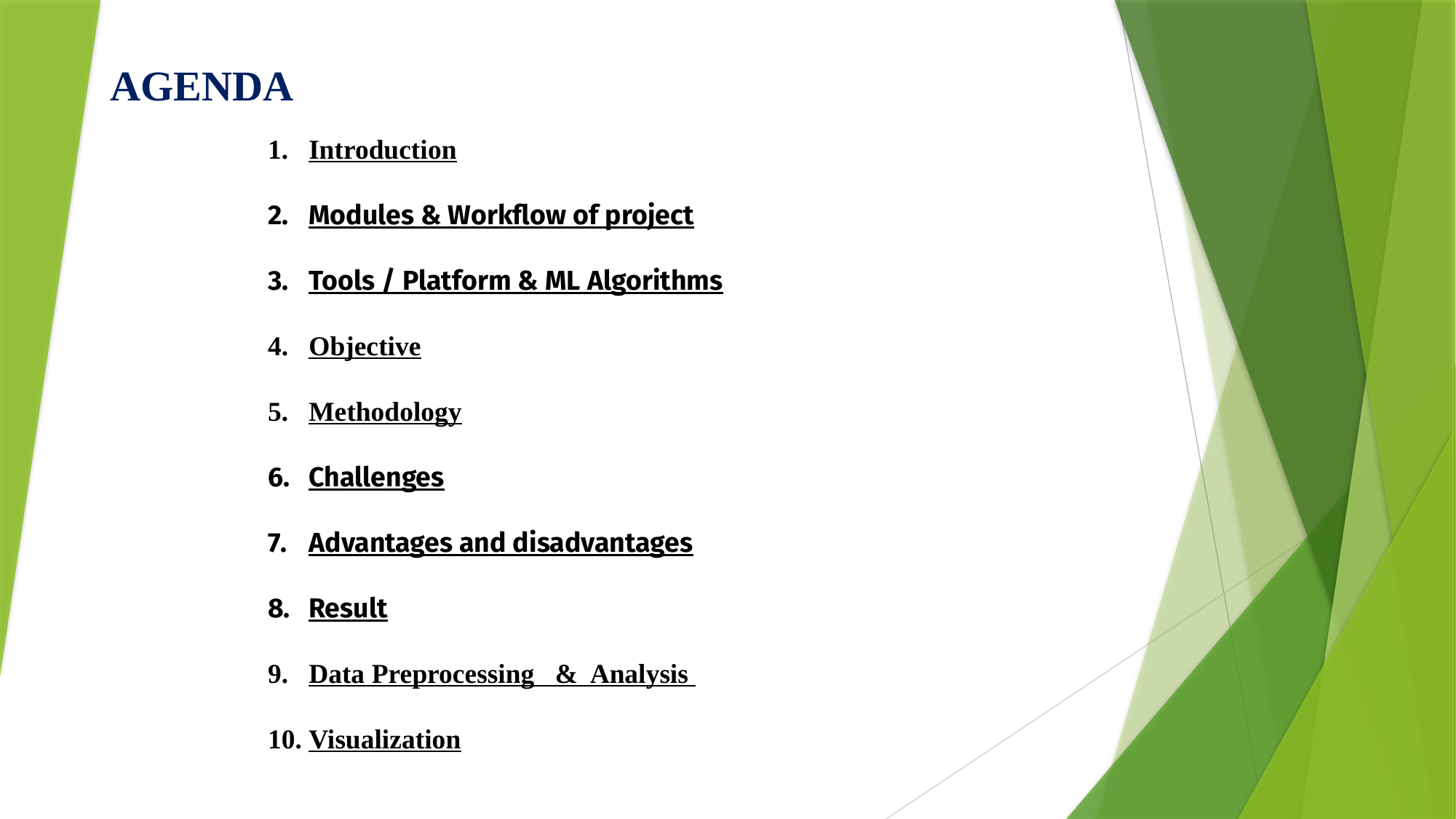

AGENDA
Introduction

Modules & Workflow of project

Tools / Platform & ML Algorithms

Objective

Methodology

Challenges

Advantages and disadvantages

Result

Data Preprocessing   &  Analysis

Visualization